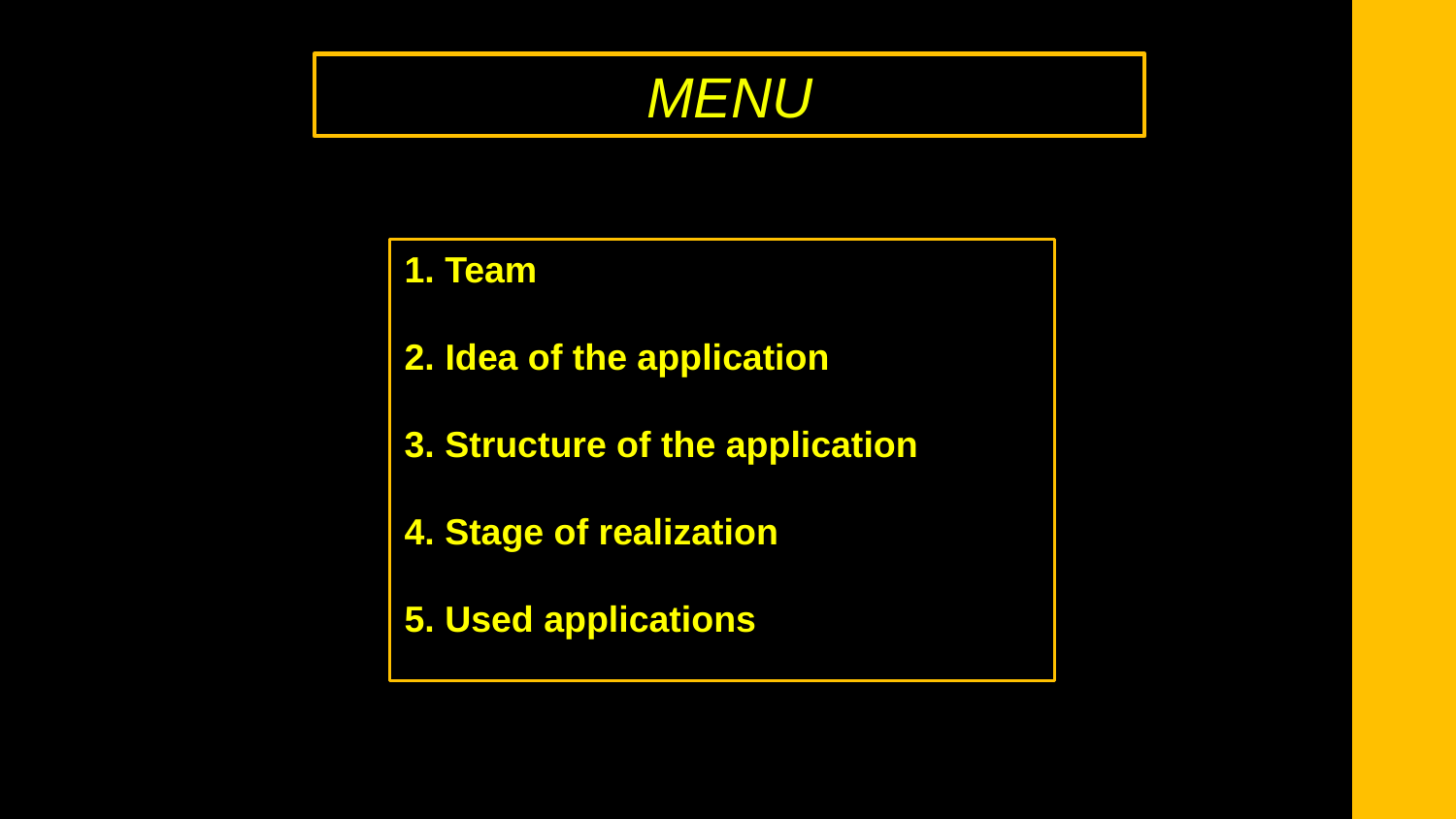

MENU
1. Team

2. Idea of the application

3. Structure of the application

4. Stage of realization

5. Used applications